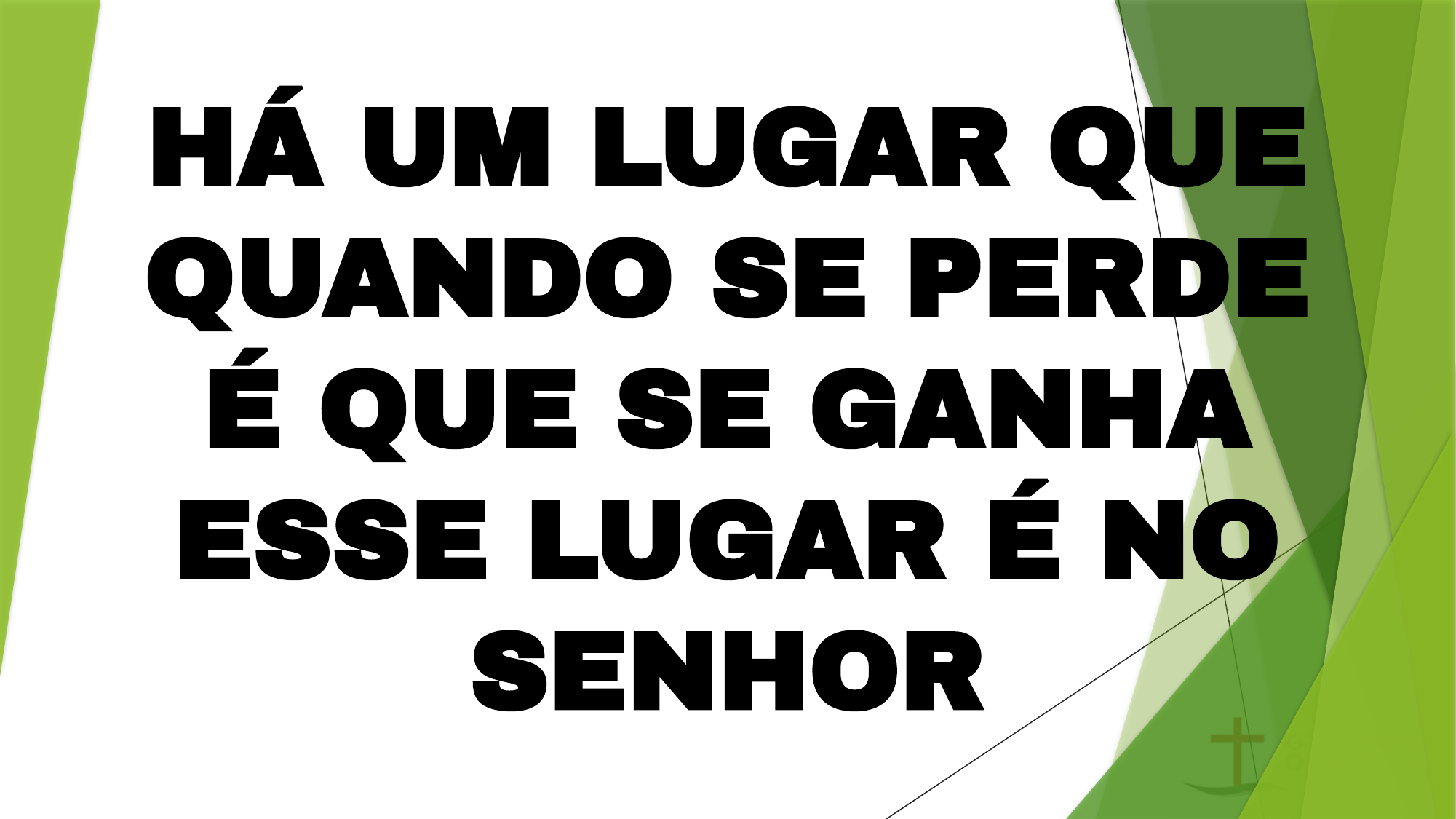

# HÁ UM LUGAR QUE QUANDO SE PERDE É QUE SE GANHA ESSE LUGAR É NO SENHOR